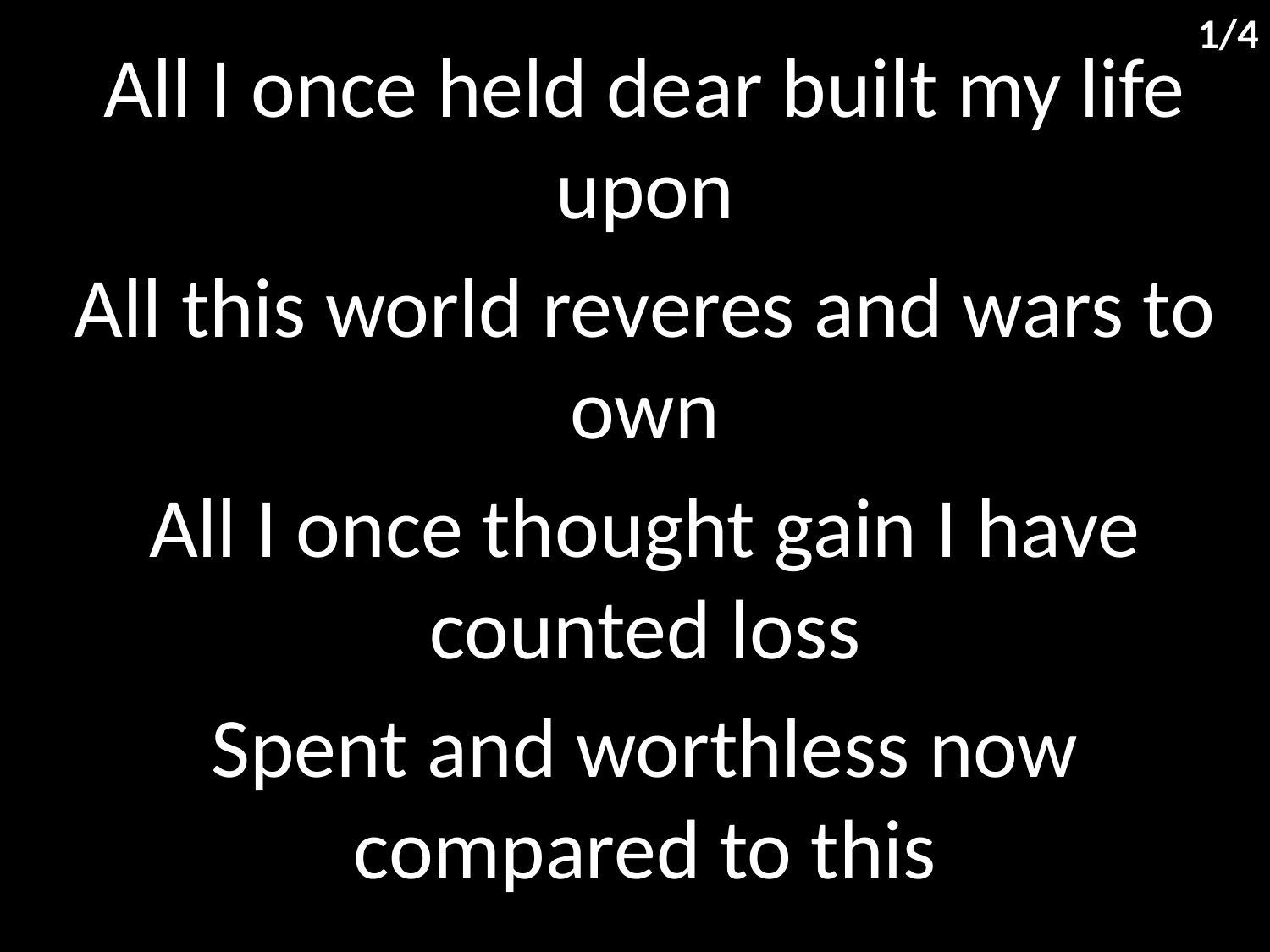

1/4
All I once held dear built my life upon
All this world reveres and wars to own
All I once thought gain I have counted loss
Spent and worthless now compared to this